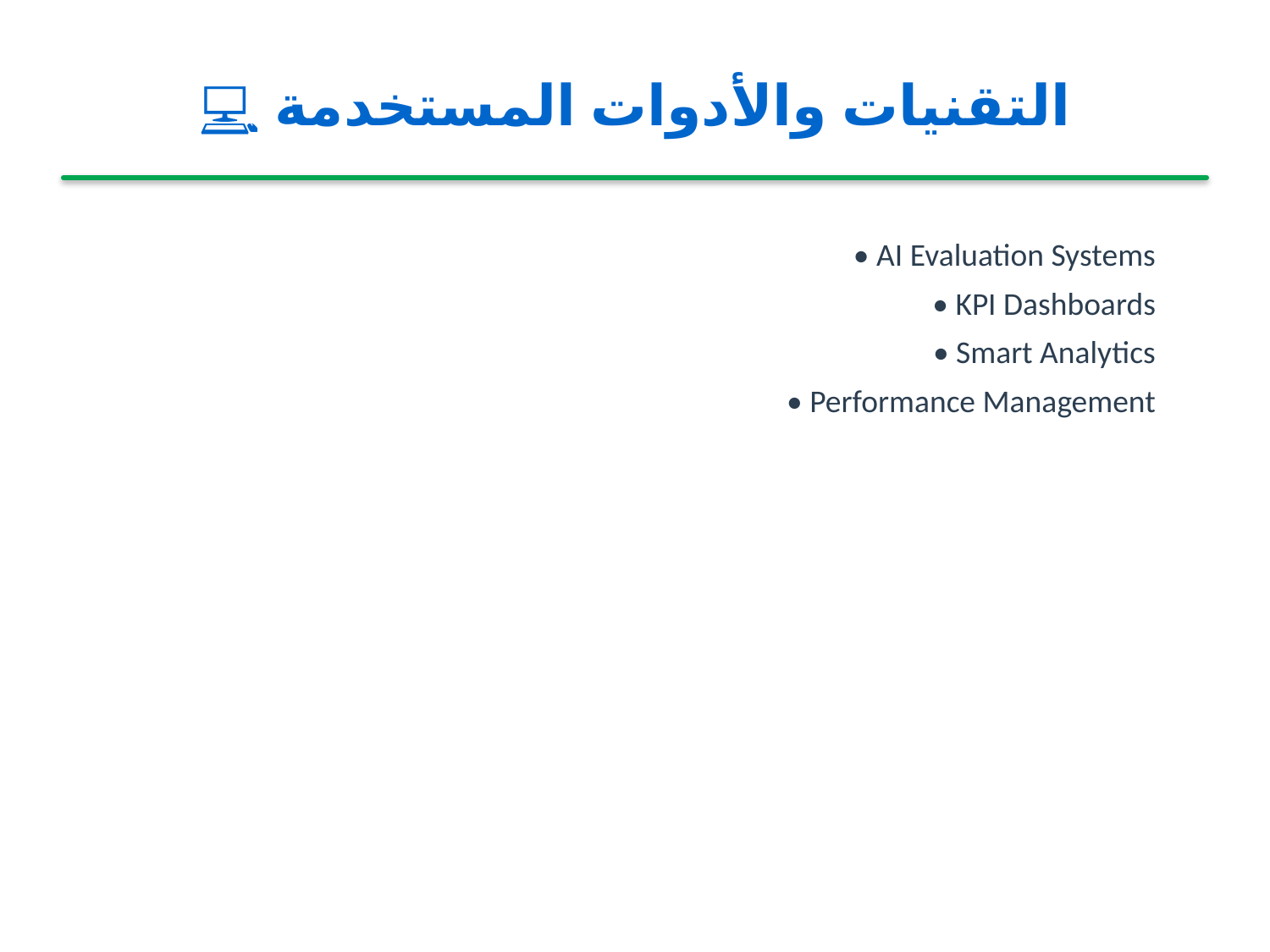

💻 التقنيات والأدوات المستخدمة

• AI Evaluation Systems
• KPI Dashboards
• Smart Analytics
• Performance Management